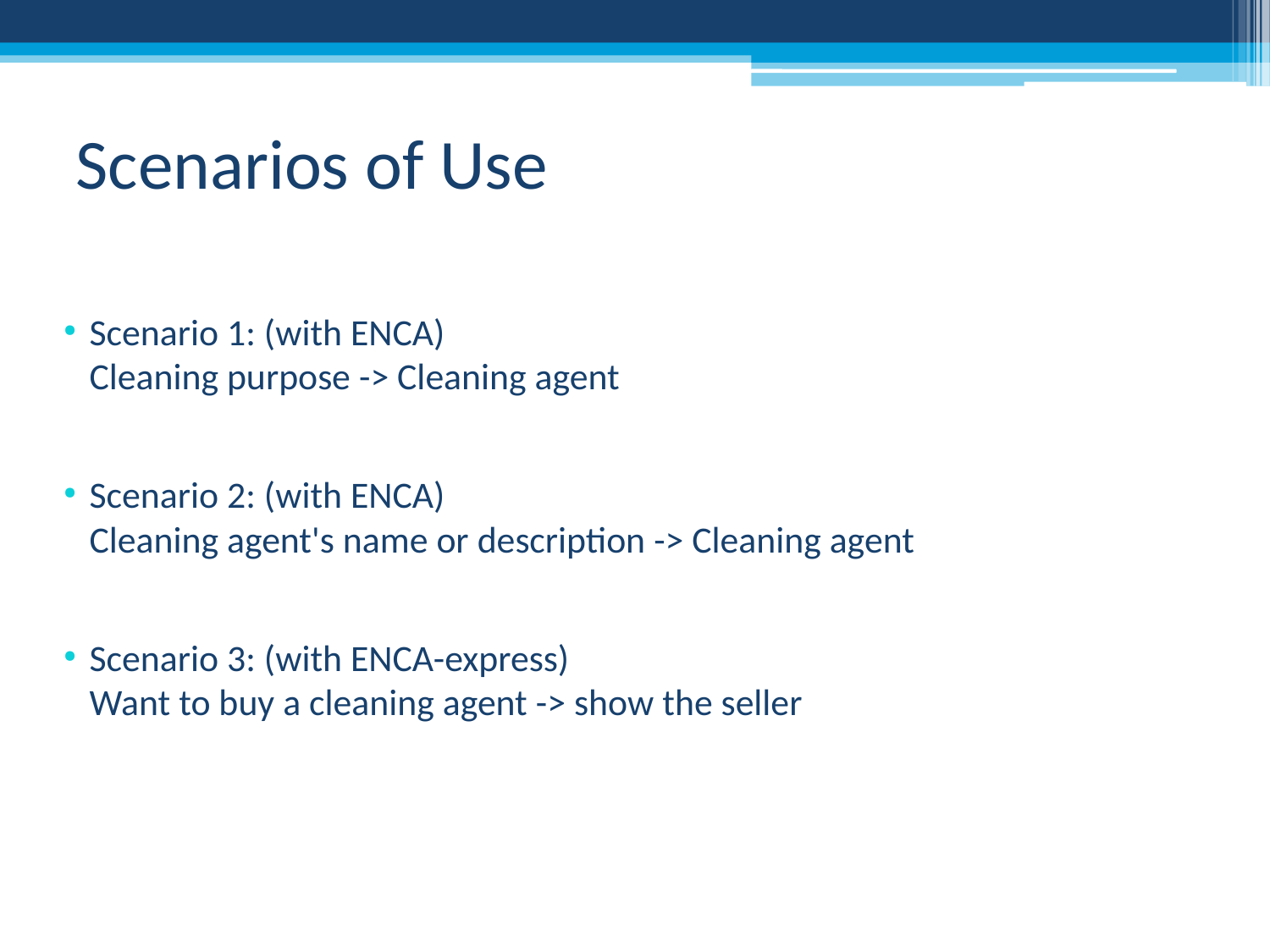

# Scenarios of Use
Scenario 1: (with ENCA)
Cleaning purpose -> Cleaning agent
Scenario 2: (with ENCA)
Cleaning agent's name or description -> Cleaning agent
Scenario 3: (with ENCA-express)
Want to buy a cleaning agent -> show the seller